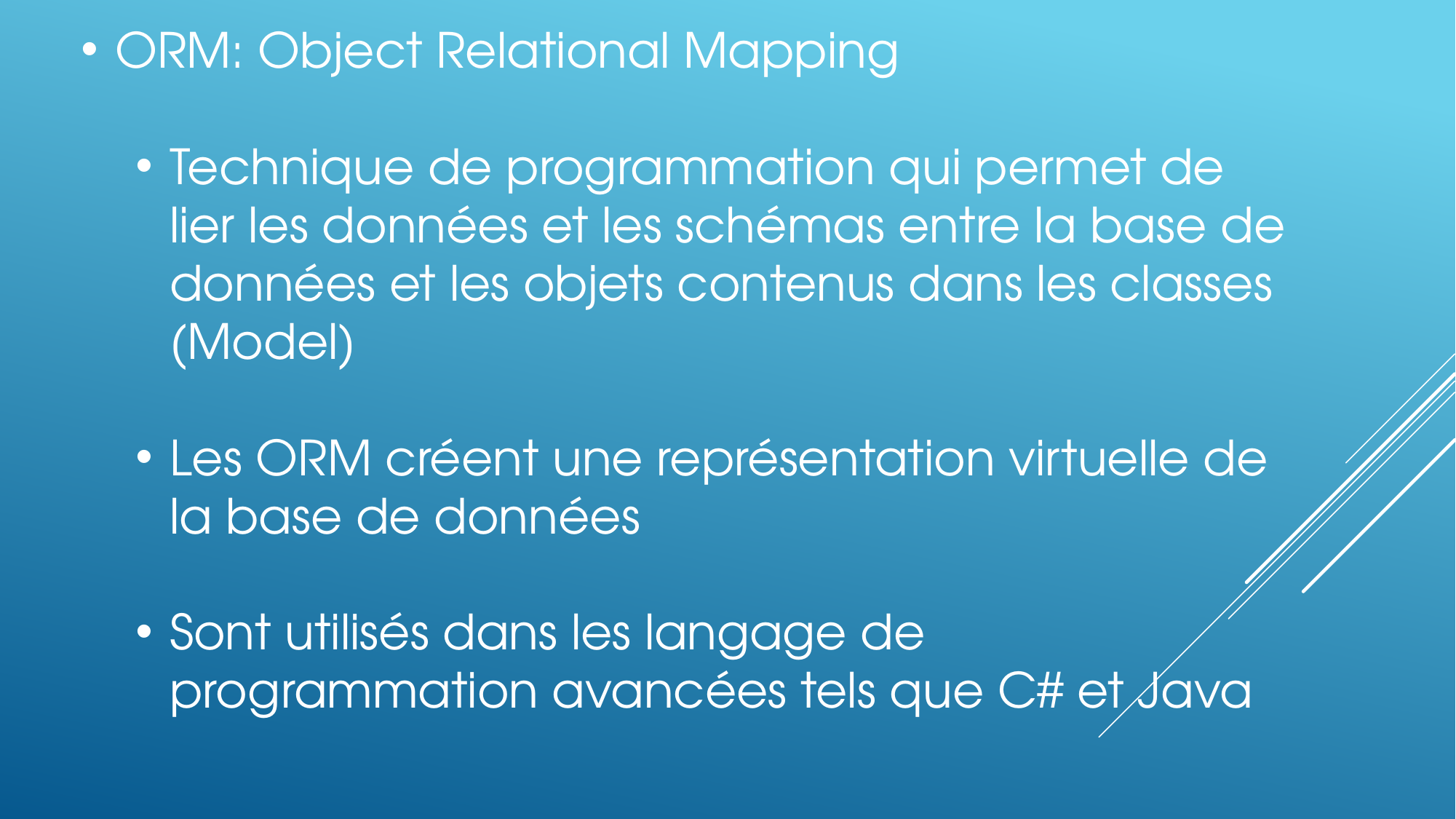

ORM: Object Relational Mapping

Technique de programmation qui permet de lier les données et les schémas entre la base de données et les objets contenus dans les classes (Model)

Les ORM créent une représentation virtuelle de la base de données

Sont utilisés dans les langage de programmation avancées tels que C# et Java